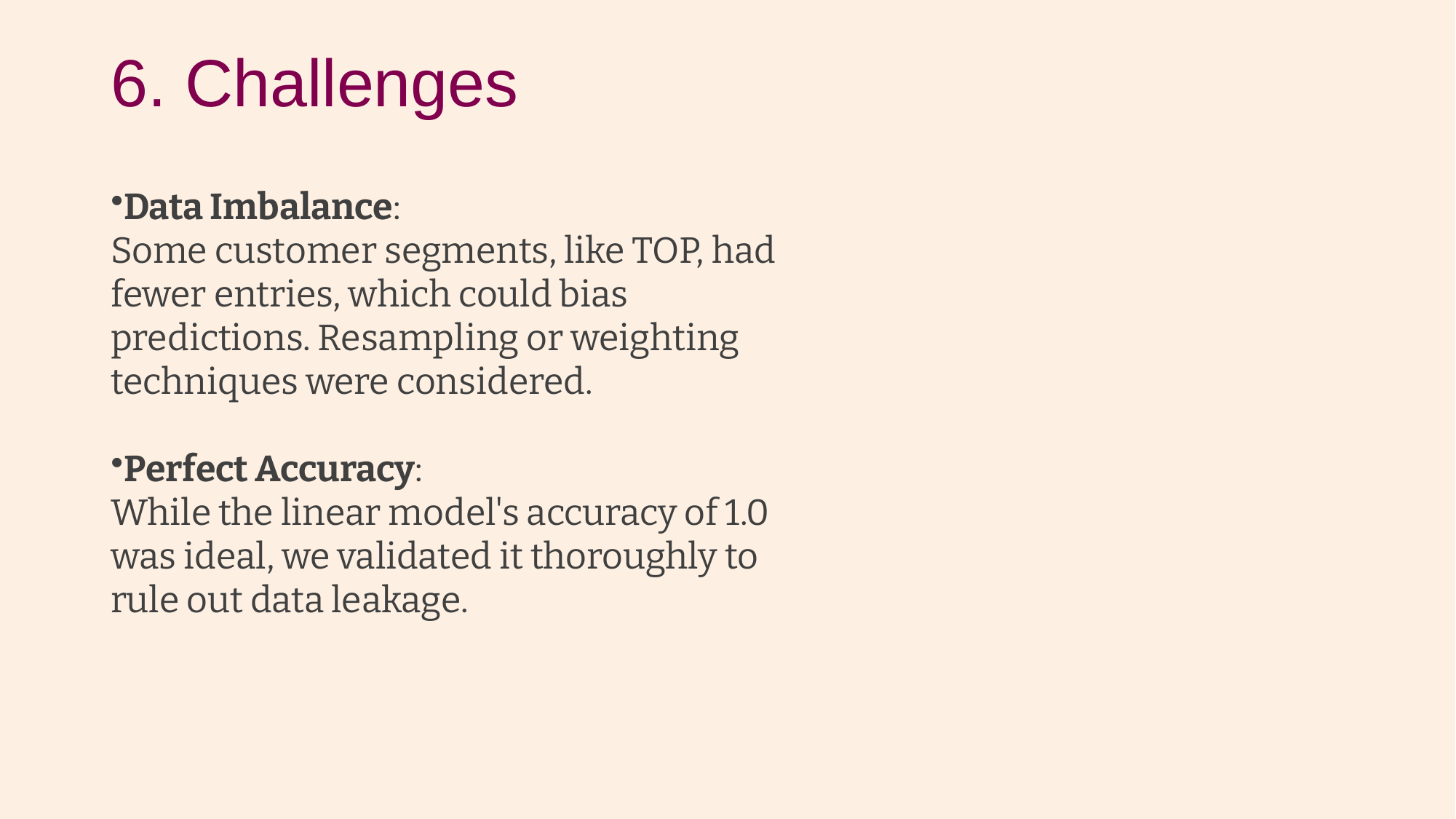

# 6. Challenges

Data Imbalance:
Some customer segments, like TOP, had fewer entries, which could bias predictions. Resampling or weighting techniques were considered.

Perfect Accuracy:
While the linear model's accuracy of 1.0 was ideal, we validated it thoroughly to rule out data leakage.